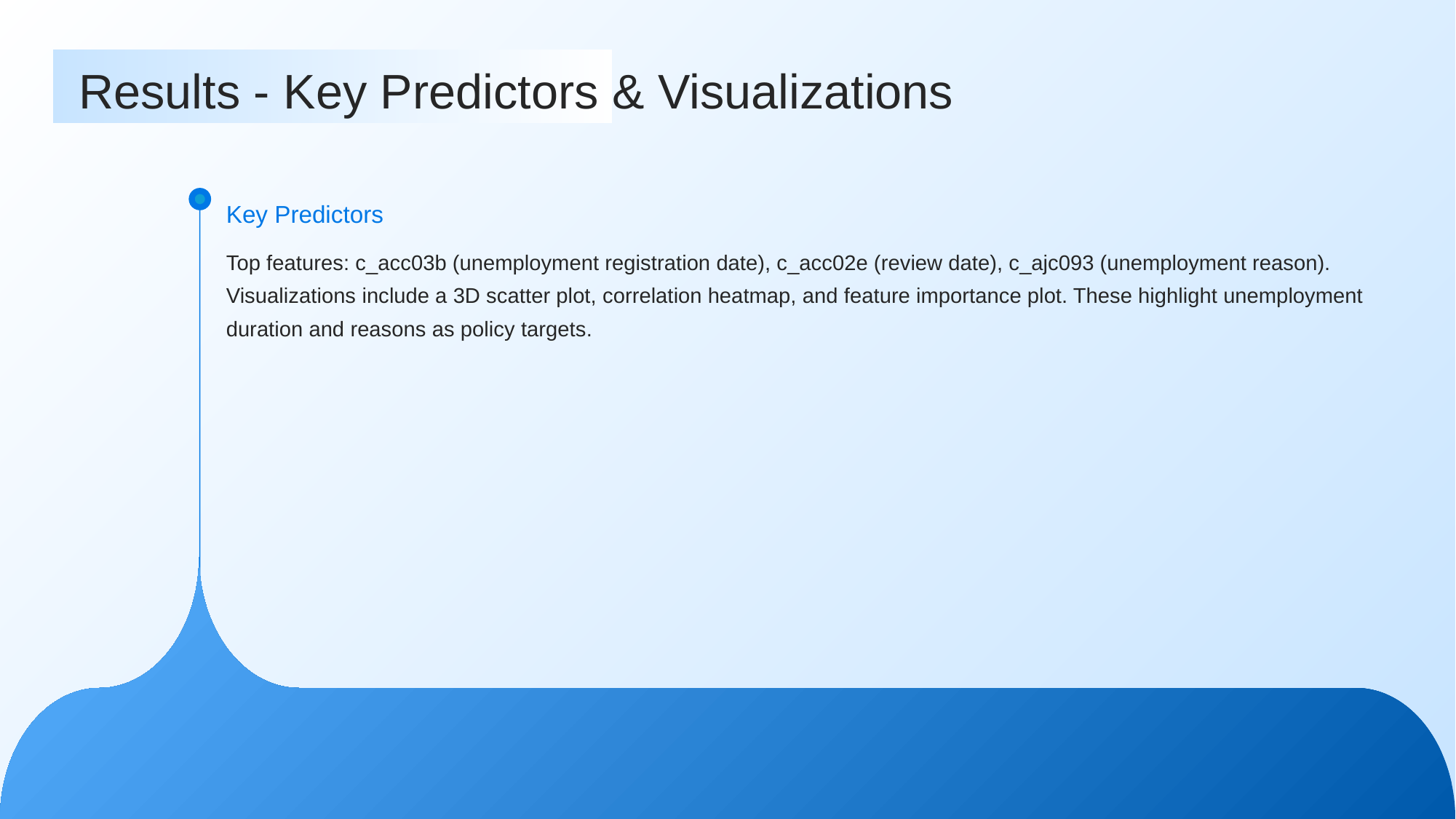

Results - Key Predictors & Visualizations
Key Predictors

Top features: c_acc03b (unemployment registration date), c_acc02e (review date), c_ajc093 (unemployment reason). Visualizations include a 3D scatter plot, correlation heatmap, and feature importance plot. These highlight unemployment duration and reasons as policy targets.